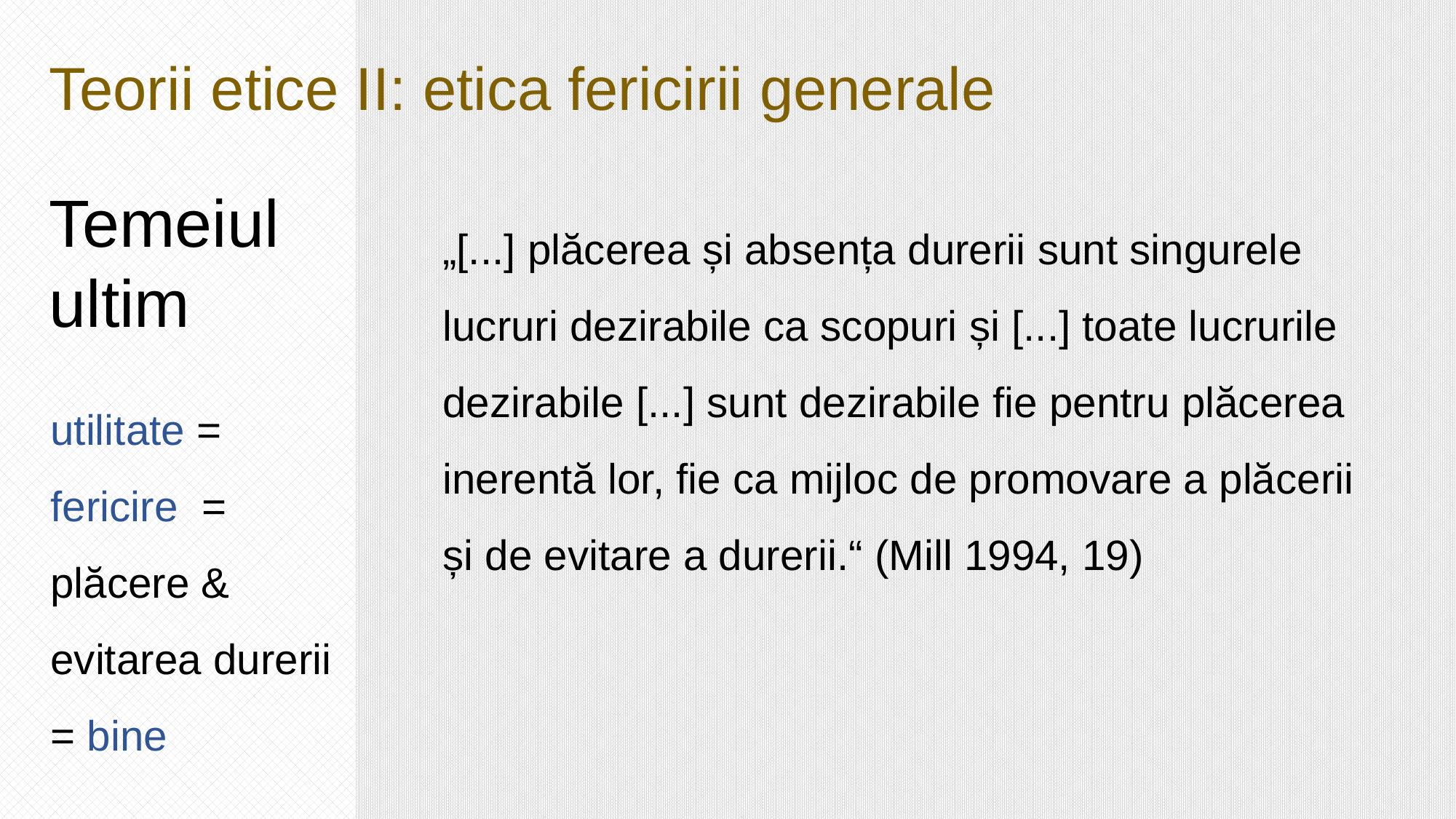

Teorii etice II: etica fericirii generale
Temeiul ultim
„[...] plăcerea și absența durerii sunt singurele lucruri dezirabile ca scopuri și [...] toate lucrurile dezirabile [...] sunt dezirabile fie pentru plăcerea inerentă lor, fie ca mijloc de promovare a plăcerii și de evitare a durerii.“ (Mill 1994, 19)
utilitate = fericire  = plăcere & evitarea durerii = bine